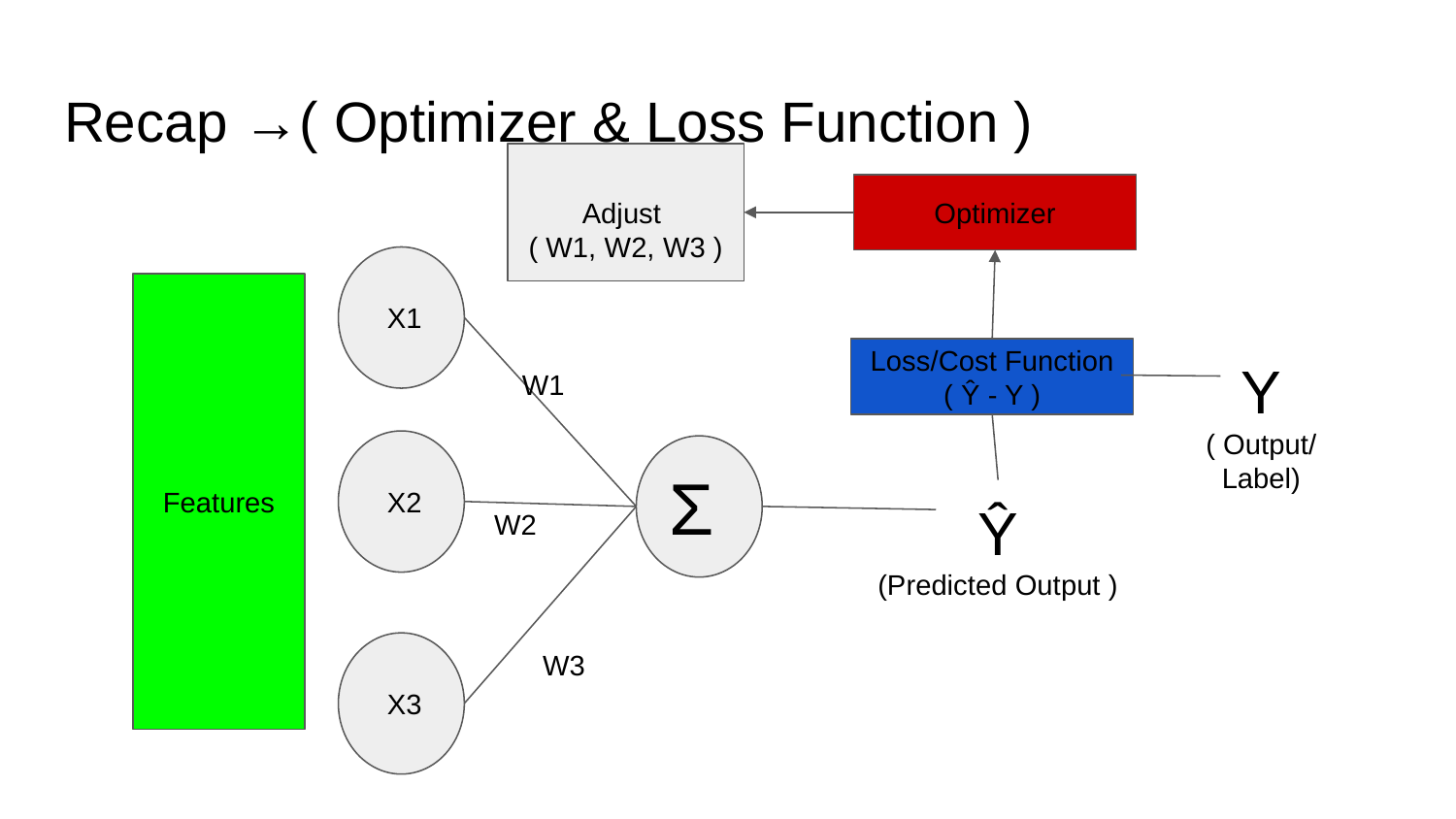

# Recap →( Optimizer & Loss Function )

Adjust
( W1, W2, W3 )
Optimizer
  X1
Features
Loss/Cost Function
( Ŷ - Y )
Y
( Output/ Label)
W1
  X2
Σ
Ŷ
(Predicted Output )
W2
W3
  X3